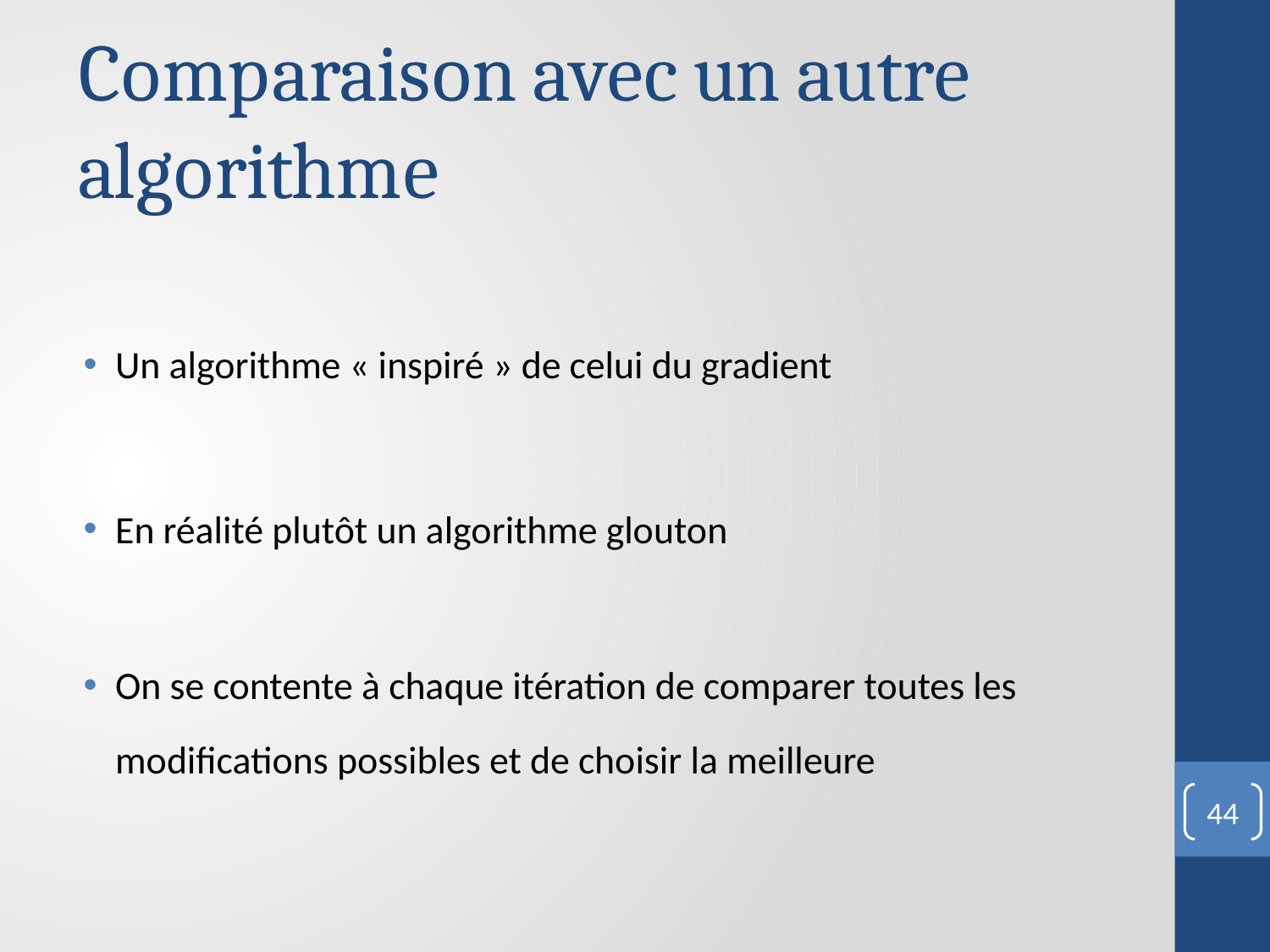

# Comparaison avec un autre algorithme
Un algorithme « inspiré » de celui du gradient

En réalité plutôt un algorithme glouton
On se contente à chaque itération de comparer toutes les modifications possibles et de choisir la meilleure
44